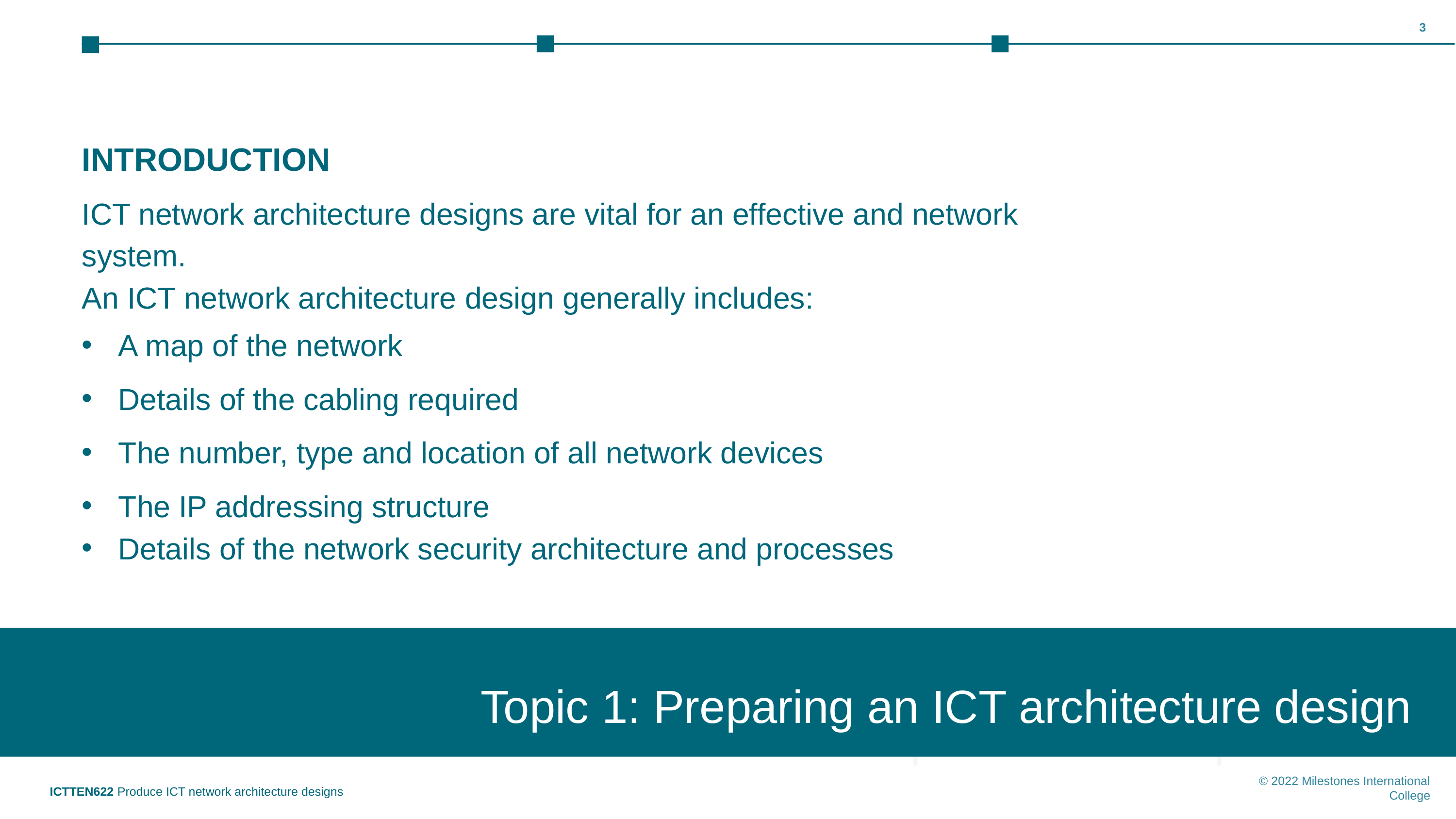

3

INTRODUCTION
ICT network architecture designs are vital for an effective and network system.
An ICT network architecture design generally includes:
A map of the network
Details of the cabling required
The number, type and location of all network devices
The IP addressing structure
Details of the network security architecture and processes

Topic 1: Preparing an ICT architecture design
Topic 1: Insert topic title
ICTTEN622 Produce ICT network architecture designs
© 2022 Milestones International College